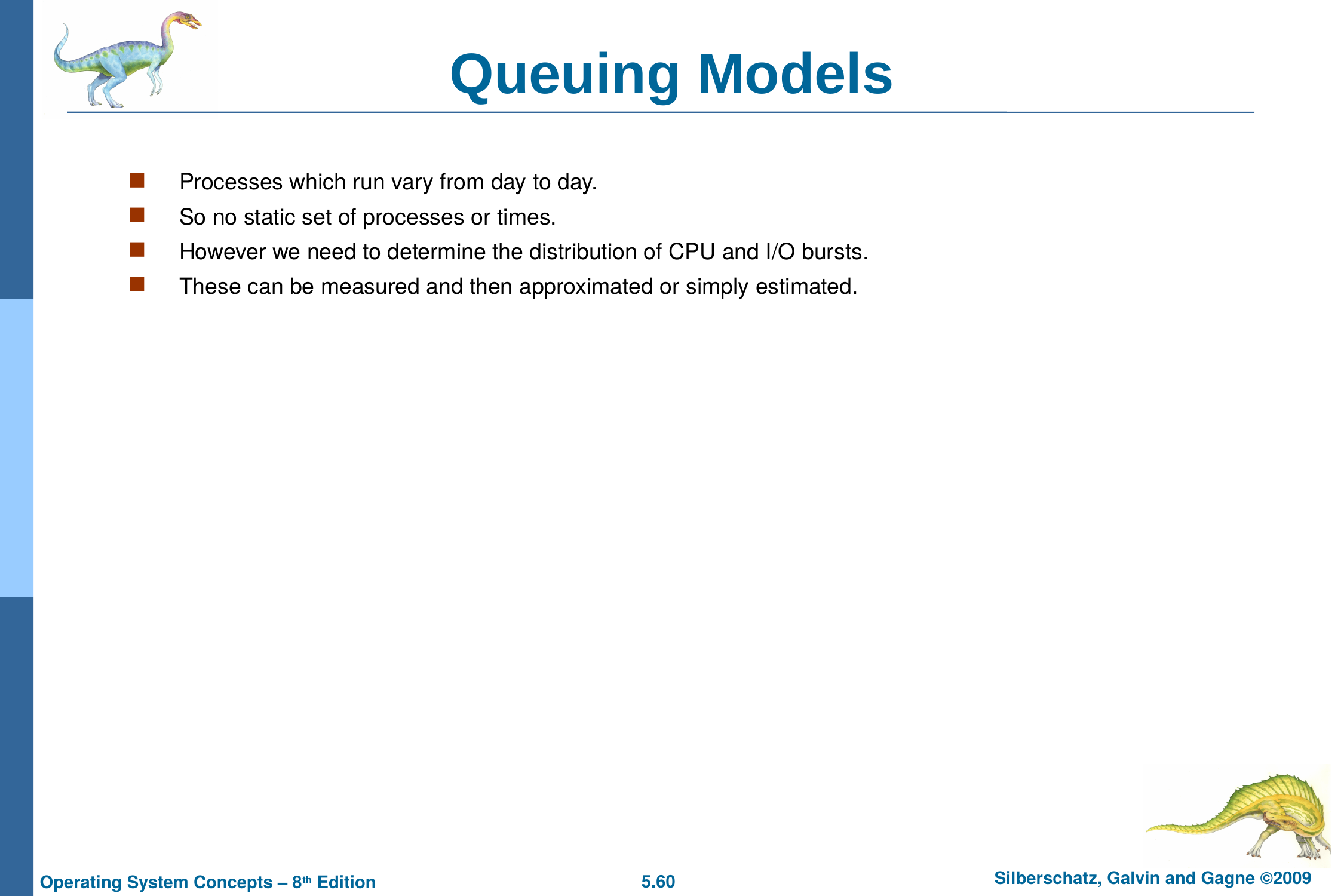

# Queuing Models
Processes which run vary from day to day.
So no static set of processes or times.
However we need to determine the distribution of CPU and I/O bursts.
These can be measured and then approximated or simply estimated.